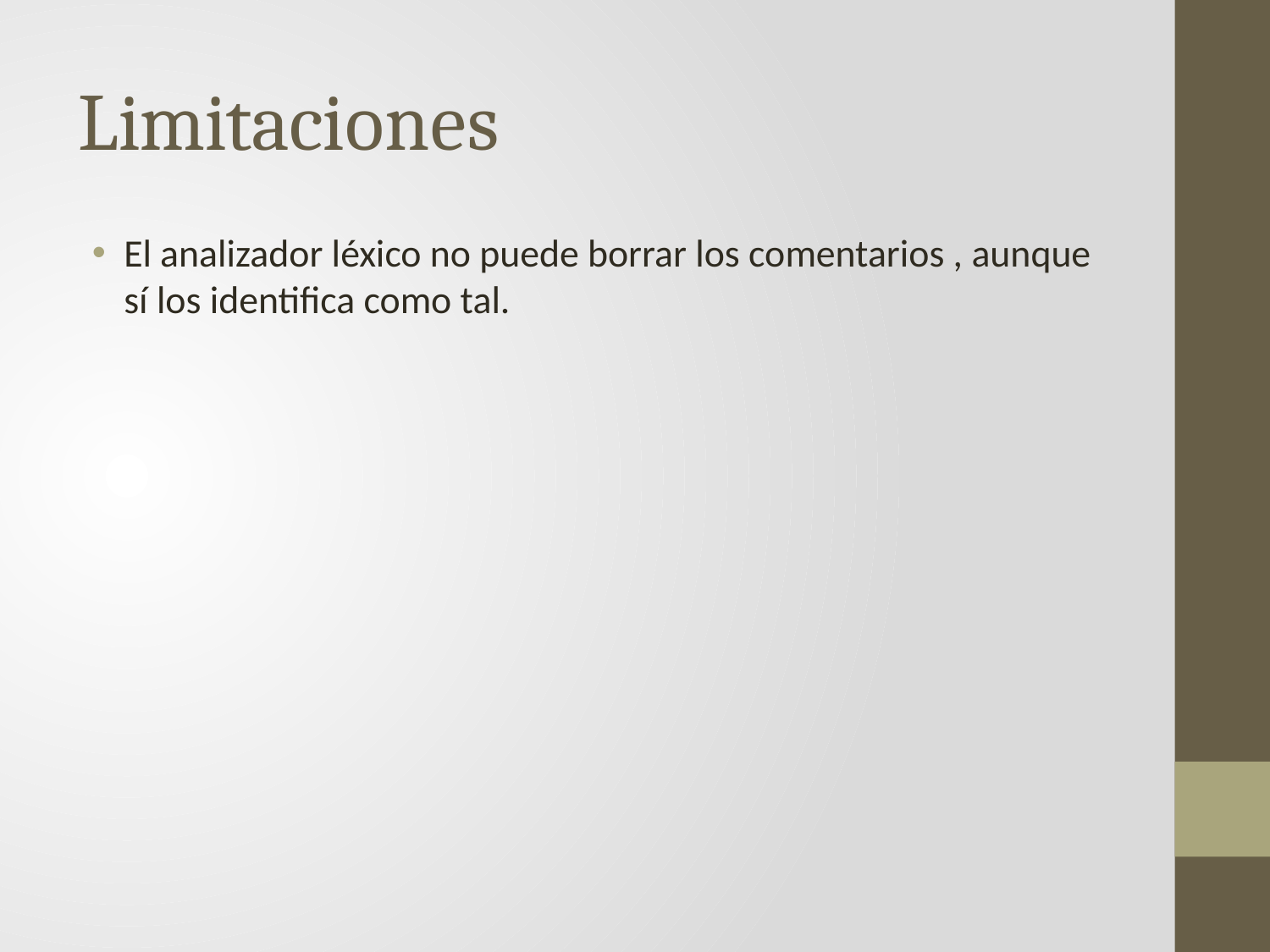

# Limitaciones
El analizador léxico no puede borrar los comentarios , aunque sí los identifica como tal.